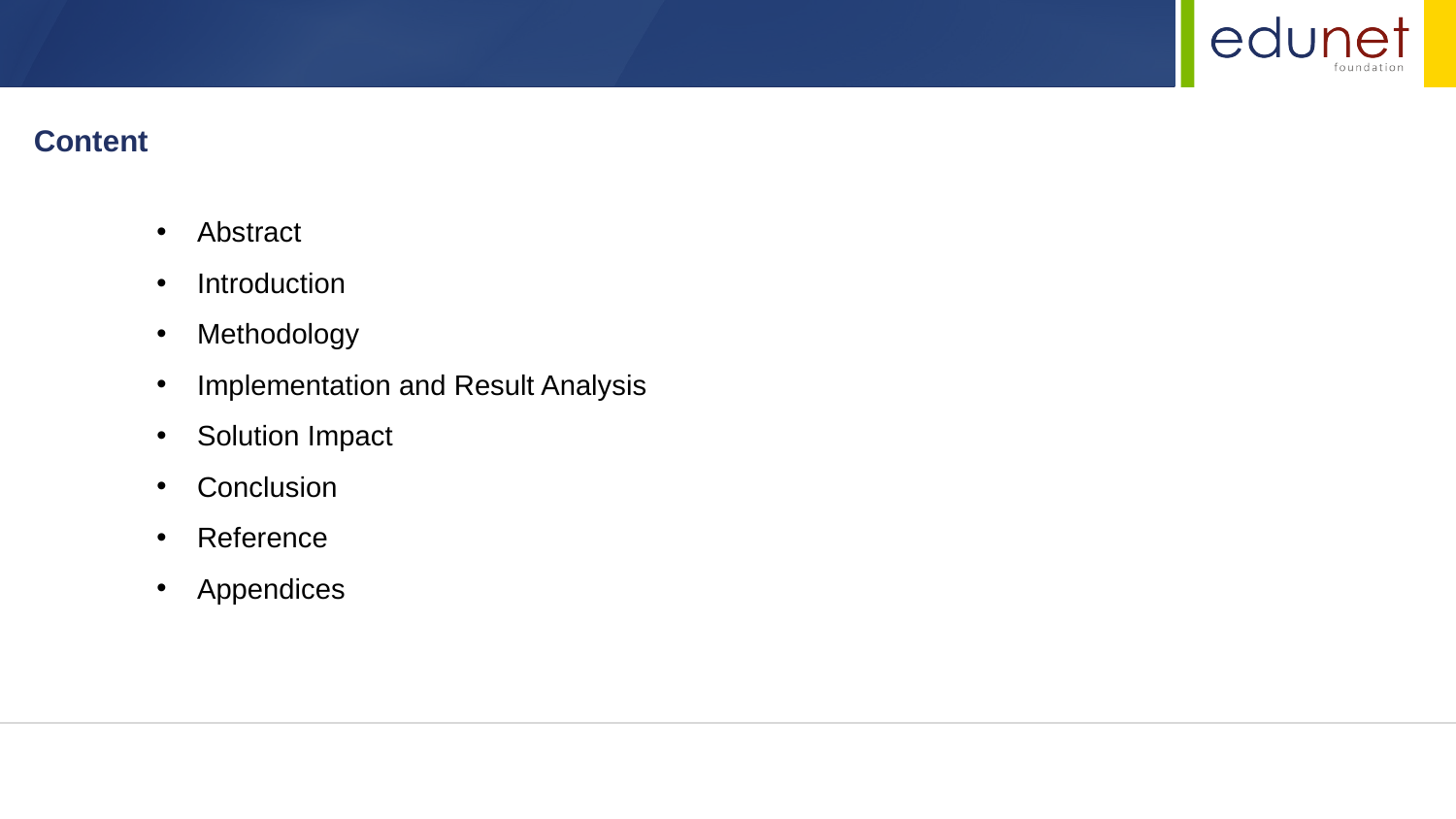

Content
Abstract
Introduction
Methodology
Implementation and Result Analysis
Solution Impact
Conclusion
Reference
Appendices